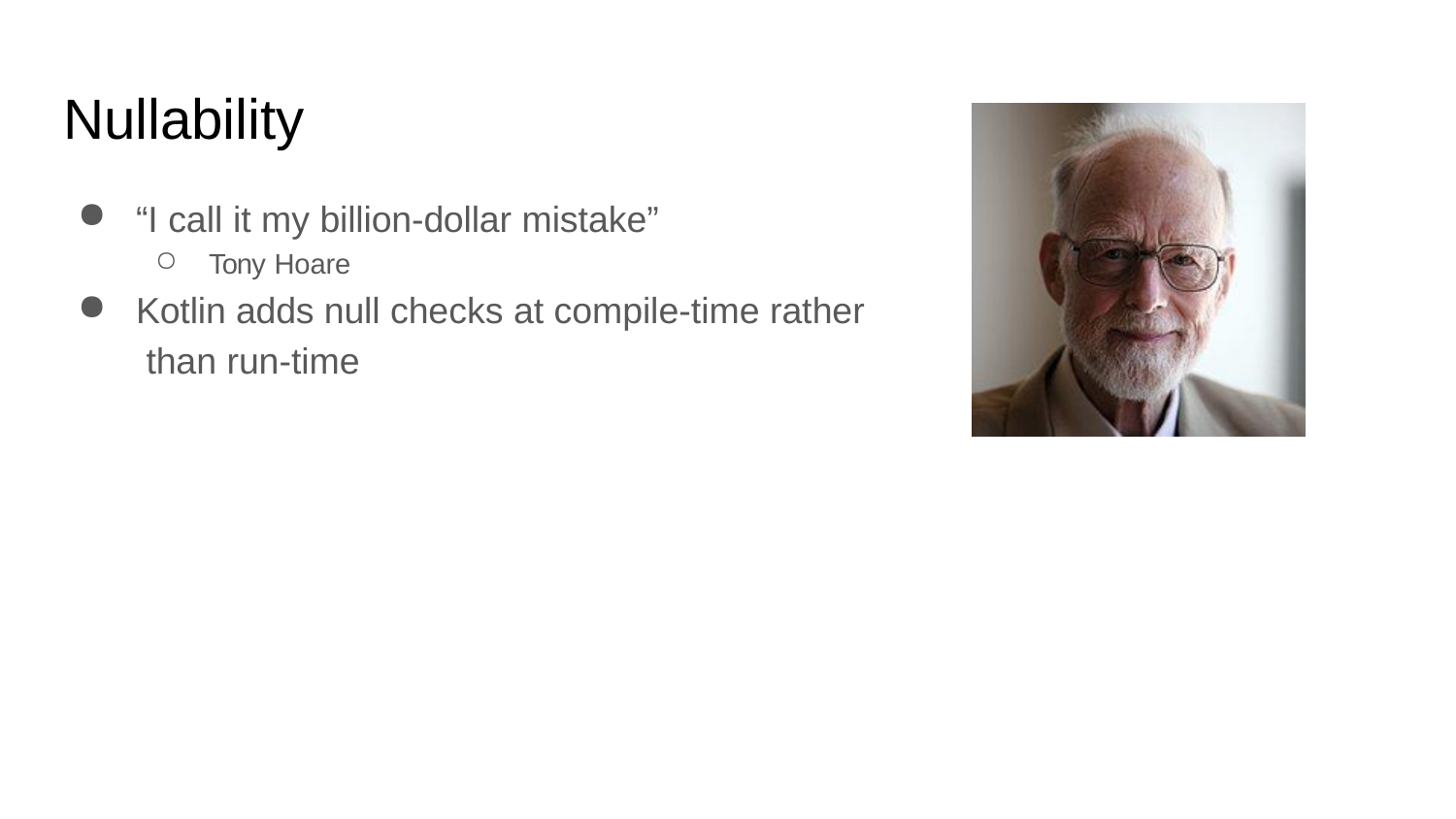

# Nullability

“I call it my billion-dollar mistake”
Tony Hoare
Kotlin adds null checks at compile-time rather  than run-time